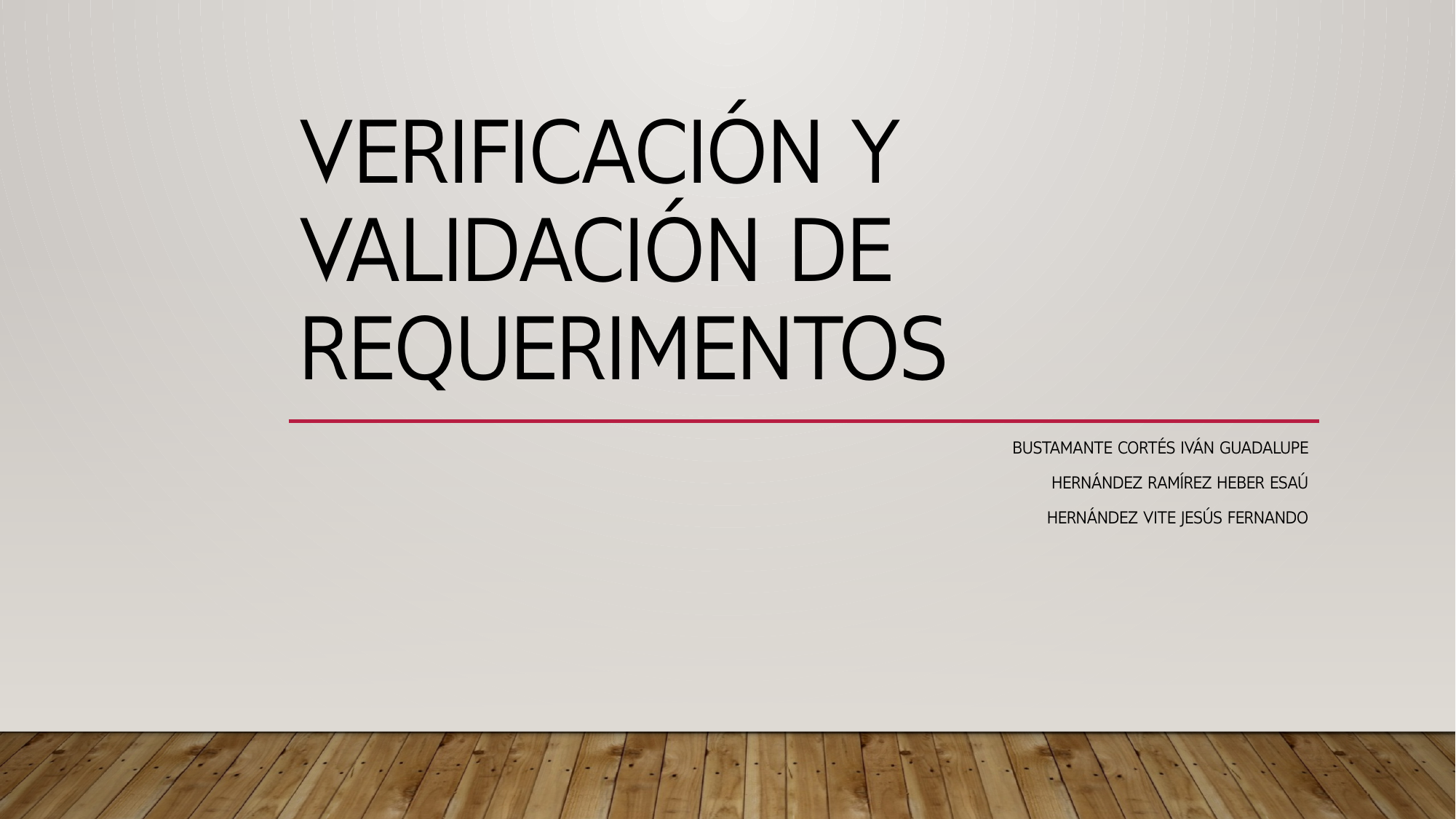

# Verificación y Validación de Requerimentos
Bustamante Cortés Iván Guadalupe
Hernández Ramírez Heber Esaú
Hernández Vite Jesús Fernando